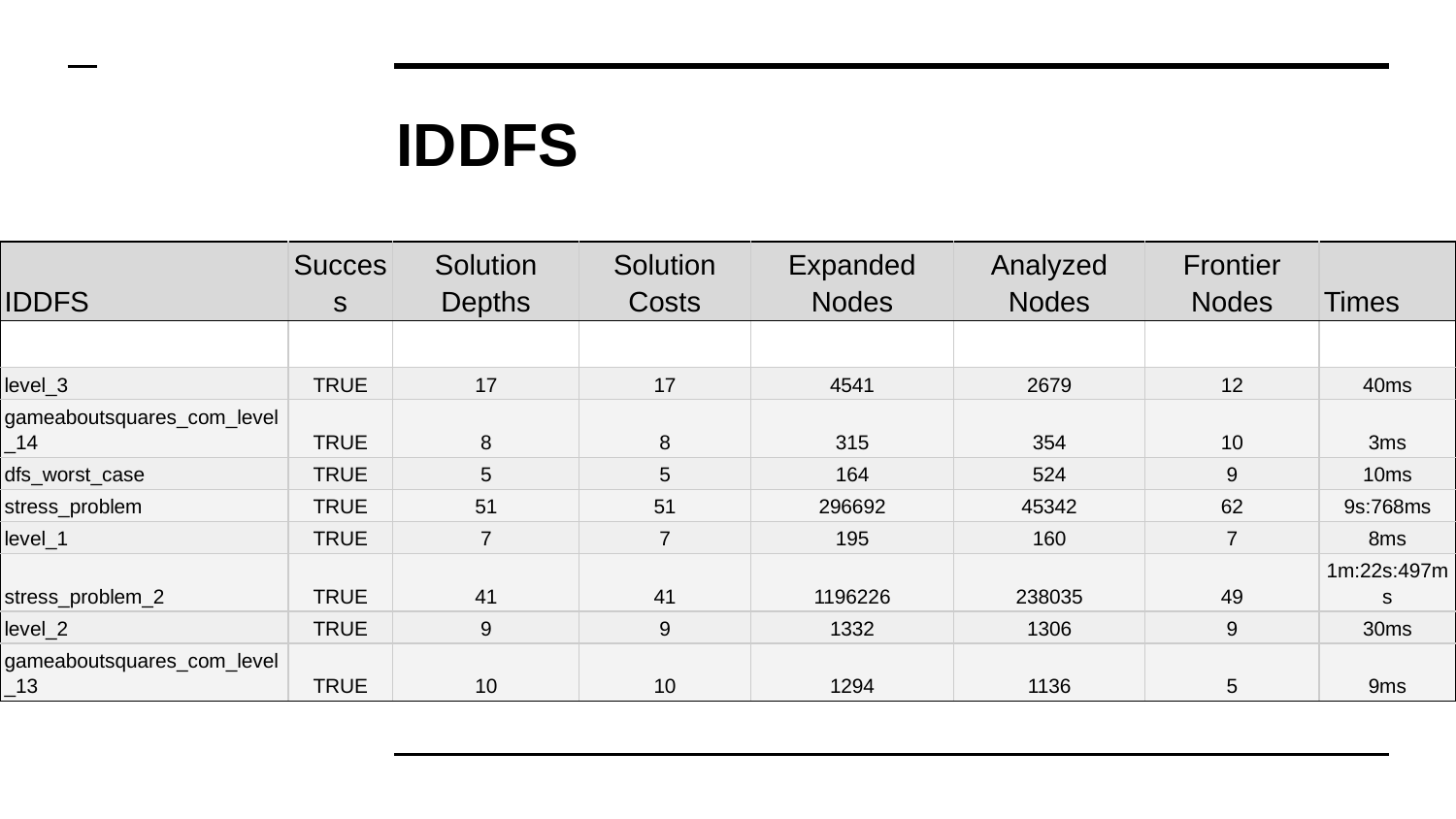

# IDDFS
| IDDFS | Success | Solution Depths | Solution Costs | Expanded Nodes | Analyzed Nodes | Frontier Nodes | Times |
| --- | --- | --- | --- | --- | --- | --- | --- |
|  |  |  |  |  |  |  |  |
| level\_3 | TRUE | 17 | 17 | 4541 | 2679 | 12 | 40ms |
| gameaboutsquares\_com\_level\_14 | TRUE | 8 | 8 | 315 | 354 | 10 | 3ms |
| dfs\_worst\_case | TRUE | 5 | 5 | 164 | 524 | 9 | 10ms |
| stress\_problem | TRUE | 51 | 51 | 296692 | 45342 | 62 | 9s:768ms |
| level\_1 | TRUE | 7 | 7 | 195 | 160 | 7 | 8ms |
| stress\_problem\_2 | TRUE | 41 | 41 | 1196226 | 238035 | 49 | 1m:22s:497ms |
| level\_2 | TRUE | 9 | 9 | 1332 | 1306 | 9 | 30ms |
| gameaboutsquares\_com\_level\_13 | TRUE | 10 | 10 | 1294 | 1136 | 5 | 9ms |